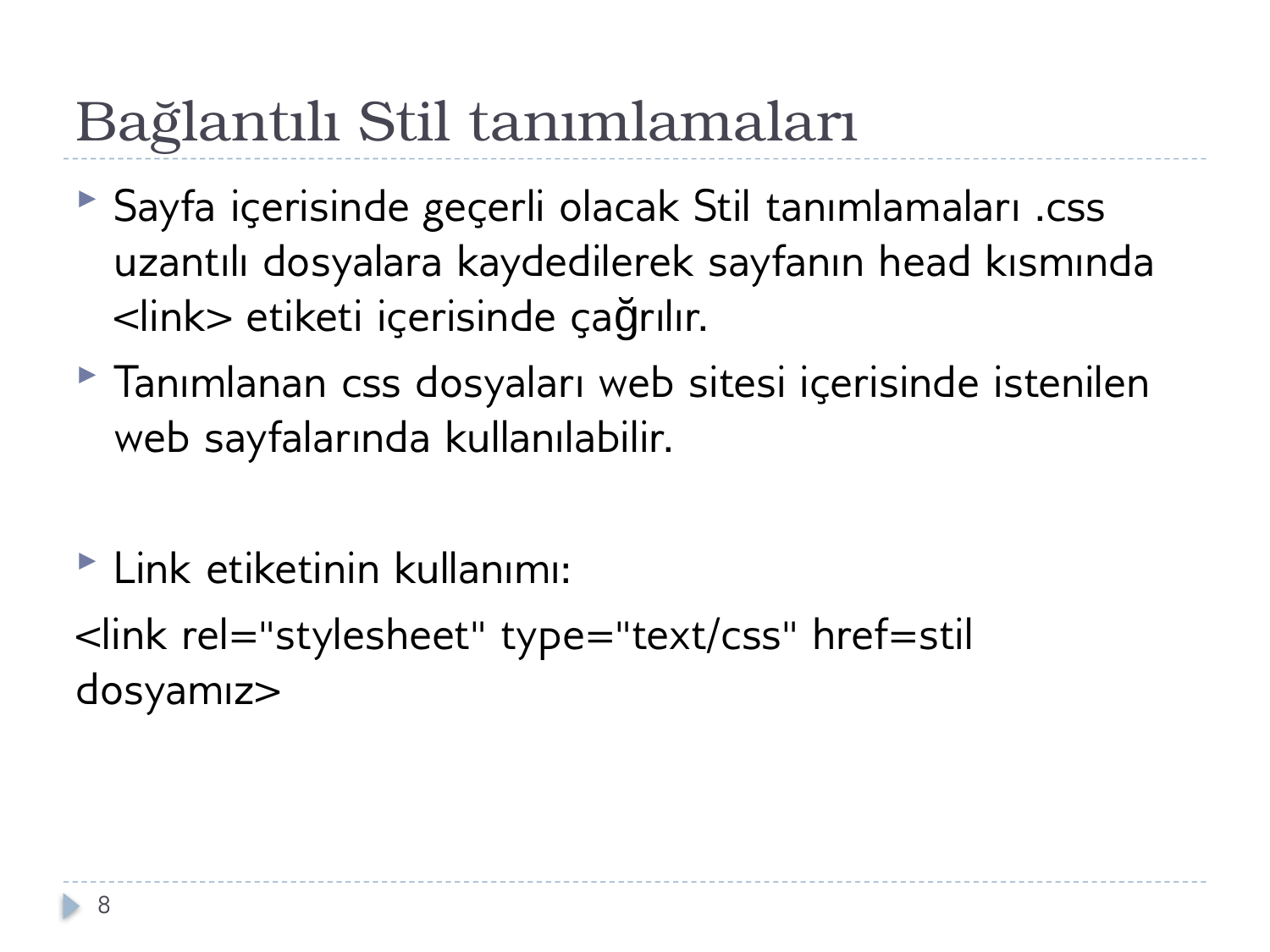

# Bağlantılı Stil tanımlamaları
Sayfa içerisinde geçerli olacak Stil tanımlamaları .css uzantılı dosyalara kaydedilerek sayfanın head kısmında <link> etiketi içerisinde çağrılır.
Tanımlanan css dosyaları web sitesi içerisinde istenilen web sayfalarında kullanılabilir.

Link etiketinin kullanımı:
<link rel="stylesheet" type="text/css" href=stil dosyamız>

8